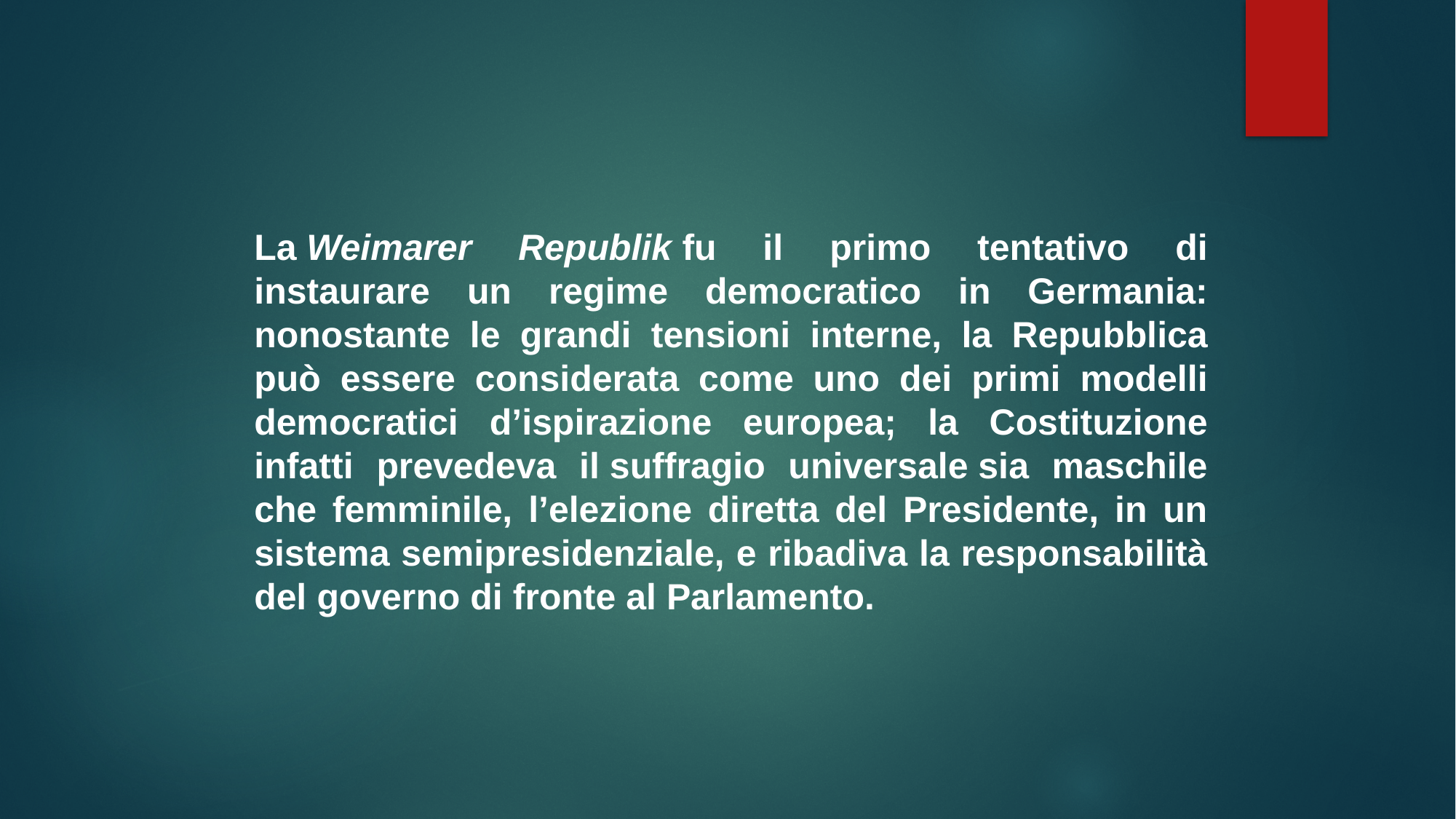

La Weimarer Republik fu il primo tentativo di instaurare un regime democratico in Germania: nonostante le grandi tensioni interne, la Repubblica può essere considerata come uno dei primi modelli democratici d’ispirazione europea; la Costituzione infatti prevedeva il suffragio universale sia maschile che femminile, l’elezione diretta del Presidente, in un sistema semipresidenziale, e ribadiva la responsabilità del governo di fronte al Parlamento.